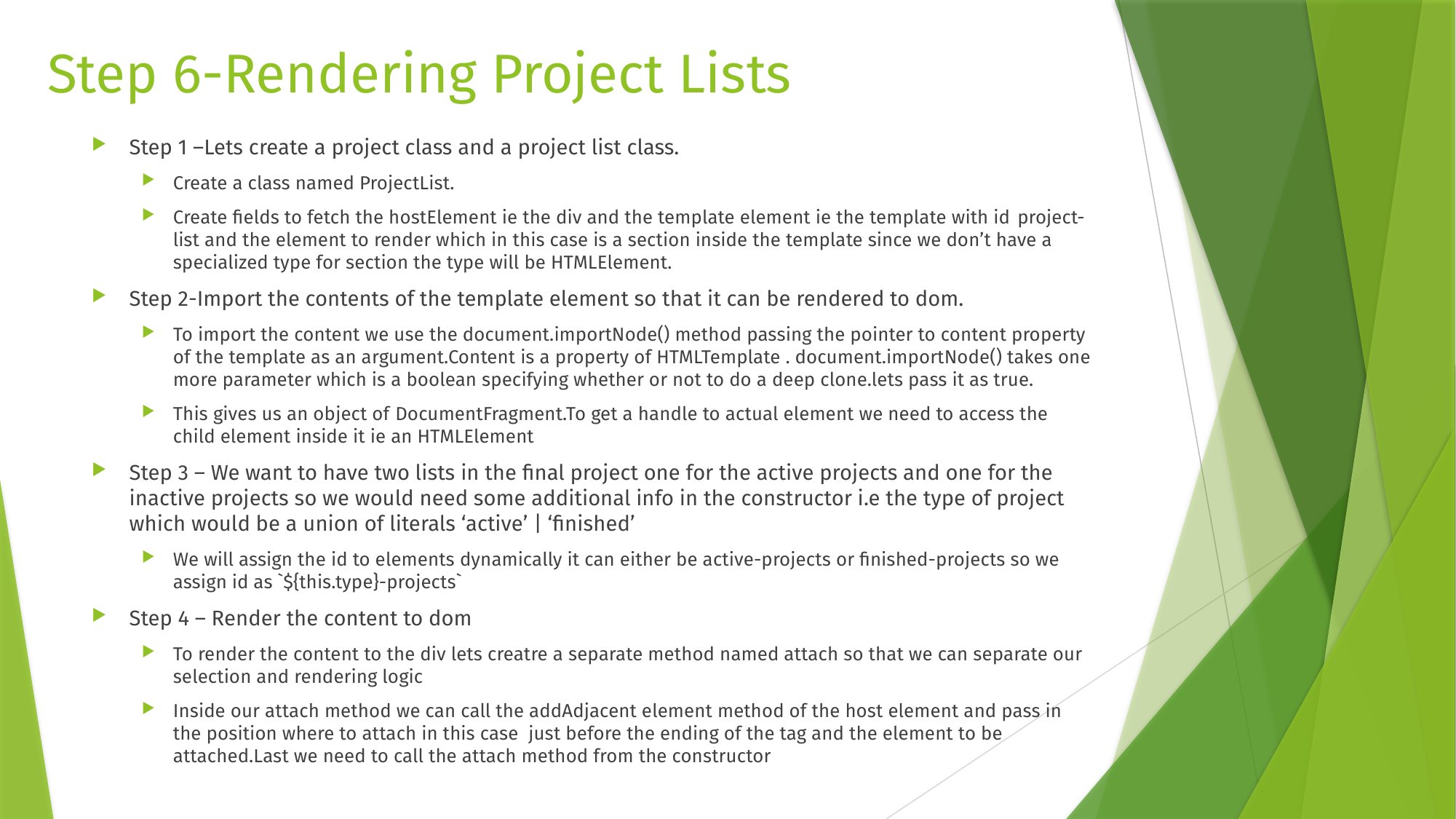

# Step 6-Rendering Project Lists
Step 1 –Lets create a project class and a project list class.
Create a class named ProjectList.
Create fields to fetch the hostElement ie the div and the template element ie the template with id project-list and the element to render which in this case is a section inside the template since we don’t have a specialized type for section the type will be HTMLElement.
Step 2-Import the contents of the template element so that it can be rendered to dom.
To import the content we use the document.importNode() method passing the pointer to content property of the template as an argument.Content is a property of HTMLTemplate . document.importNode() takes one more parameter which is a boolean specifying whether or not to do a deep clone.lets pass it as true.
This gives us an object of DocumentFragment.To get a handle to actual element we need to access the child element inside it ie an HTMLElement
Step 3 – We want to have two lists in the final project one for the active projects and one for the inactive projects so we would need some additional info in the constructor i.e the type of project which would be a union of literals ‘active’ | ‘finished’
We will assign the id to elements dynamically it can either be active-projects or finished-projects so we assign id as `${this.type}-projects`
Step 4 – Render the content to dom
To render the content to the div lets creatre a separate method named attach so that we can separate our selection and rendering logic
Inside our attach method we can call the addAdjacent element method of the host element and pass in the position where to attach in this case  just before the ending of the tag and the element to be attached.Last we need to call the attach method from the constructor